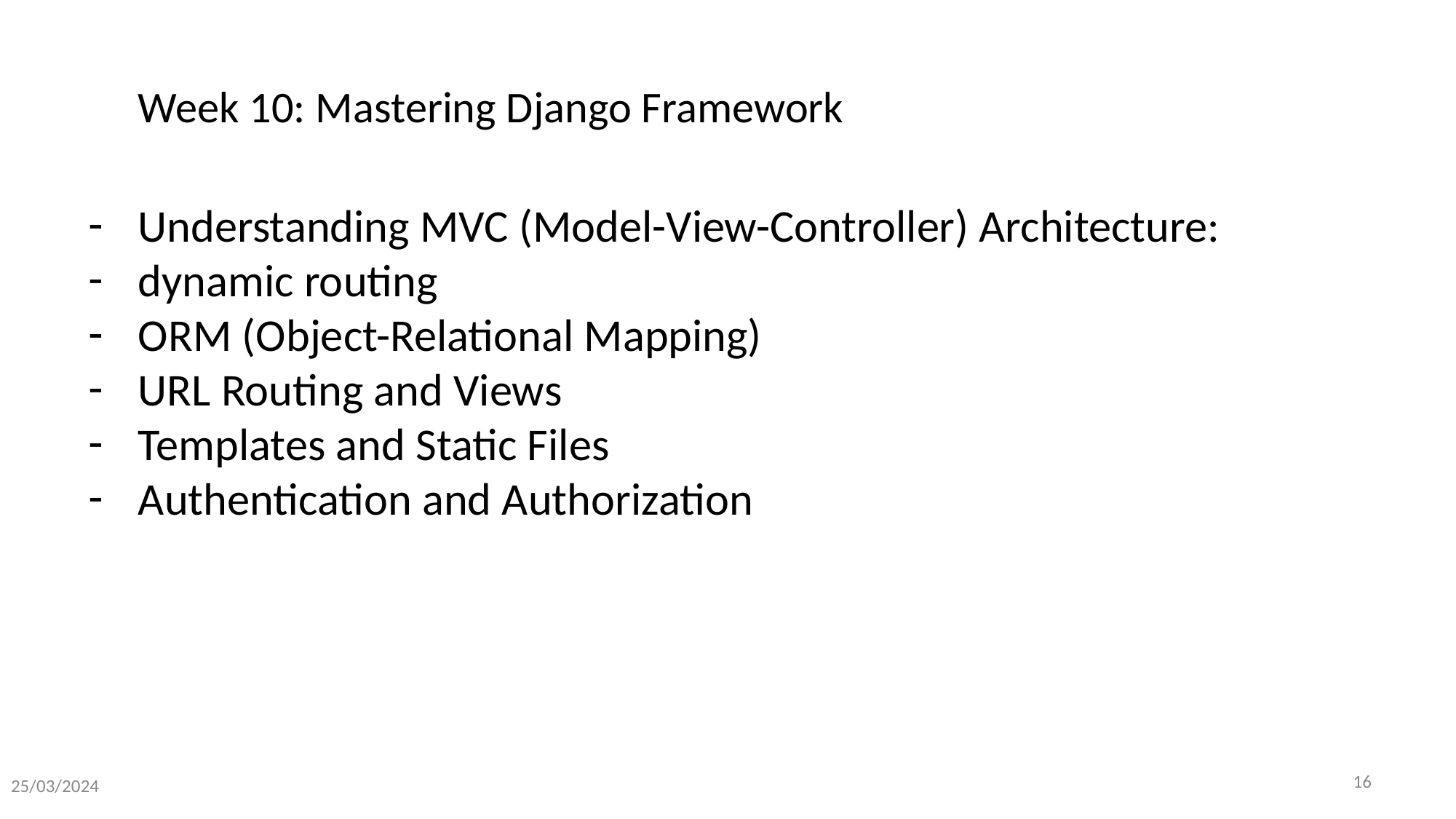

# Week 10: Mastering Django Framework
Understanding MVC (Model-View-Controller) Architecture:
dynamic routing
ORM (Object-Relational Mapping)
URL Routing and Views
Templates and Static Files
Authentication and Authorization
25/03/2024
16